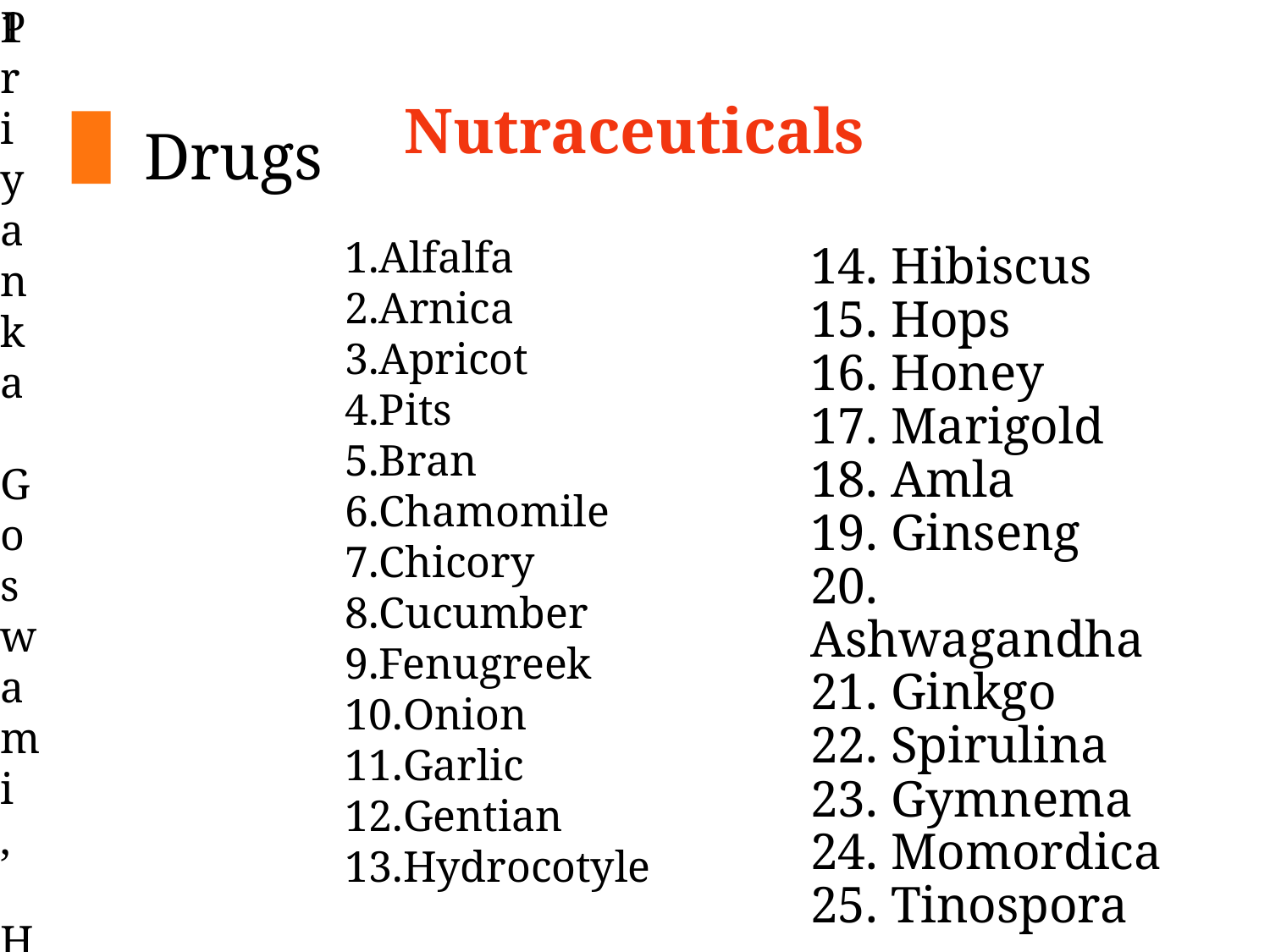

1
Priyanka Goswami, H K College of Pharmacy
Drugs
Nutraceuticals
Alfalfa
Arnica
Apricot
Pits
Bran
Chamomile
Chicory
Cucumber
Fenugreek
Onion
Garlic
Gentian
Hydrocotyle

14. Hibiscus
15. Hops
16. Honey
17. Marigold
18. Amla
19. Ginseng
20. Ashwagandha
21. Ginkgo
22. Spirulina
23. Gymnema
24. Momordica
25. Tinospora